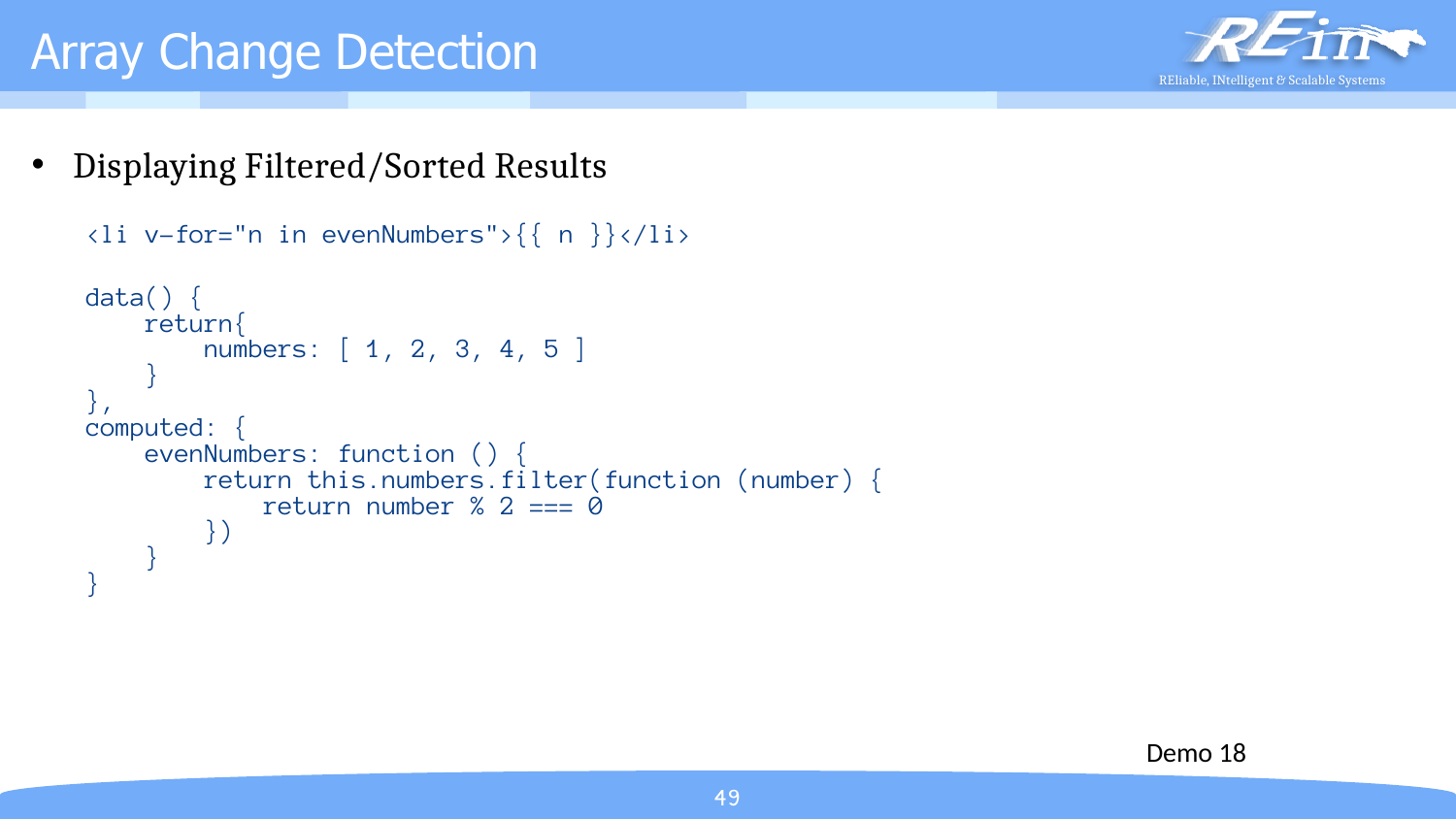

# Array Change Detection
Displaying Filtered/Sorted Results

<li v-for="n in evenNumbers">{{ n }}</li>

data() {
    return{
        numbers: [ 1, 2, 3, 4, 5 ]
    }
},
computed: {
    evenNumbers: function () {
        return this.numbers.filter(function (number) {
            return number % 2 === 0
        })
    }
}
Demo 18
49